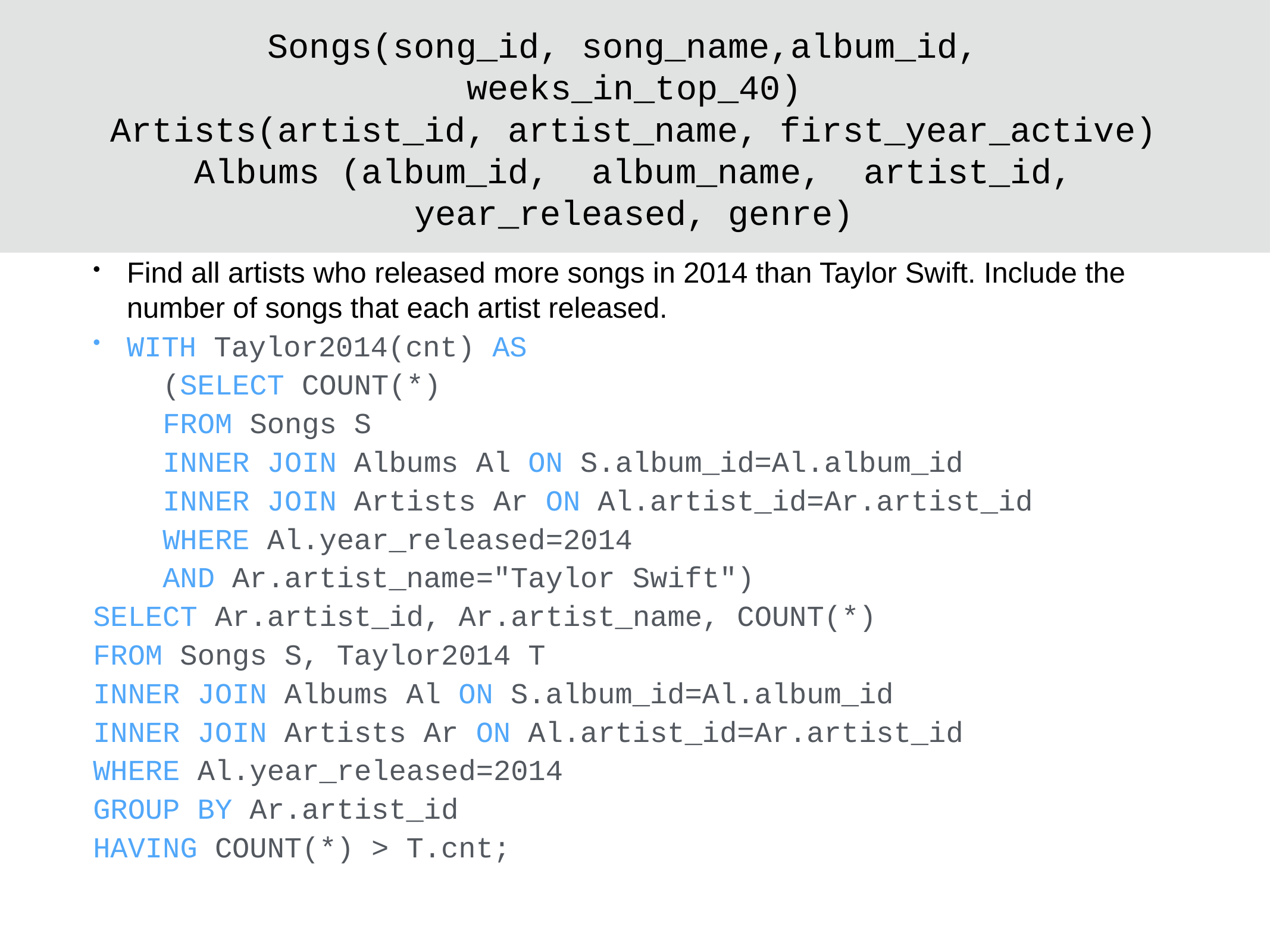

# Songs(song_id, song_name,album_id,  weeks_in_top_40)
Artists(artist_id, artist_name, first_year_active)
Albums (album_id,  album_name,  artist_id, year_released, genre)
Find all artists who released more songs in 2014 than Taylor Swift. Include the number of songs that each artist released.
WITH Taylor2014(cnt) AS
    (SELECT COUNT(*)
    FROM Songs S
    INNER JOIN Albums Al ON S.album_id=Al.album_id
    INNER JOIN Artists Ar ON Al.artist_id=Ar.artist_id
    WHERE Al.year_released=2014
    AND Ar.artist_name="Taylor Swift")
SELECT Ar.artist_id, Ar.artist_name, COUNT(*)
FROM Songs S, Taylor2014 T
INNER JOIN Albums Al ON S.album_id=Al.album_id
INNER JOIN Artists Ar ON Al.artist_id=Ar.artist_id
WHERE Al.year_released=2014
GROUP BY Ar.artist_id
HAVING COUNT(*) > T.cnt;